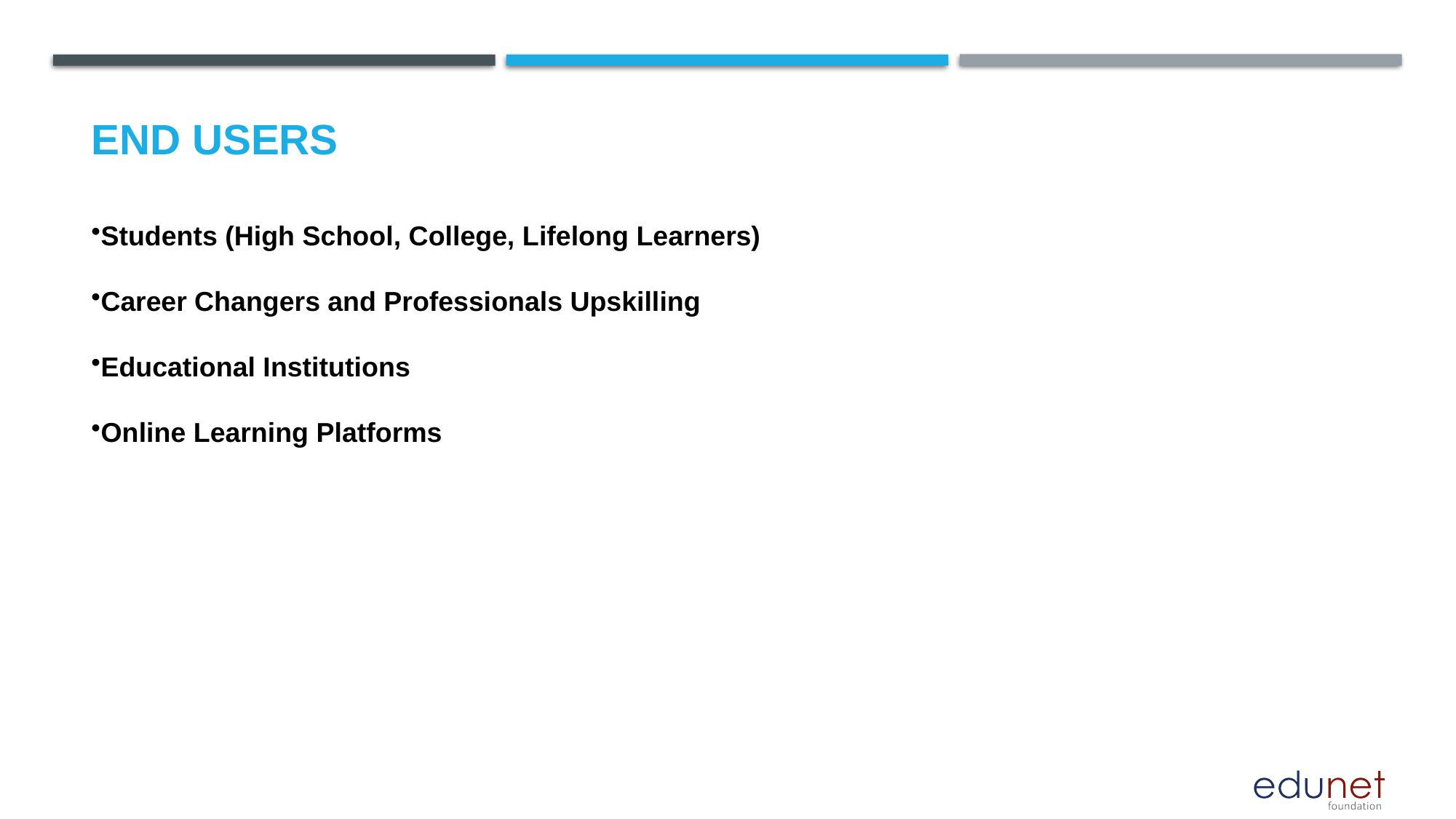

# End users

Students (High School, College, Lifelong Learners)
Career Changers and Professionals Upskilling
Educational Institutions
Online Learning Platforms